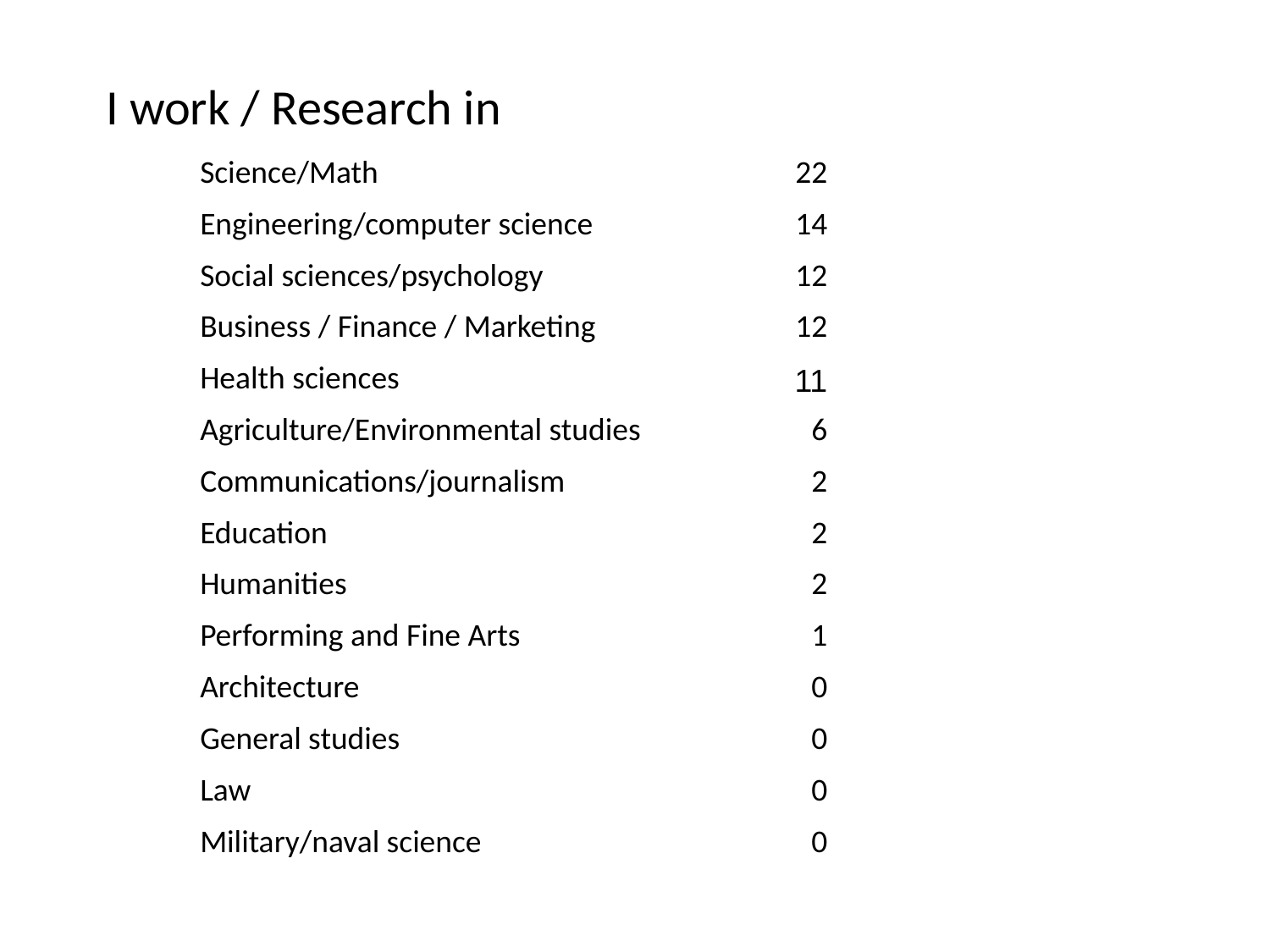

I work / Research in
| Science/Math | 22 |
| --- | --- |
| Engineering/computer science | 14 |
| Social sciences/psychology | 12 |
| Business / Finance / Marketing | 12 |
| Health sciences | 11 |
| Agriculture/Environmental studies | 6 |
| Communications/journalism | 2 |
| Education | 2 |
| Humanities | 2 |
| Performing and Fine Arts | 1 |
| Architecture | 0 |
| General studies | 0 |
| Law | 0 |
| Military/naval science | 0 |